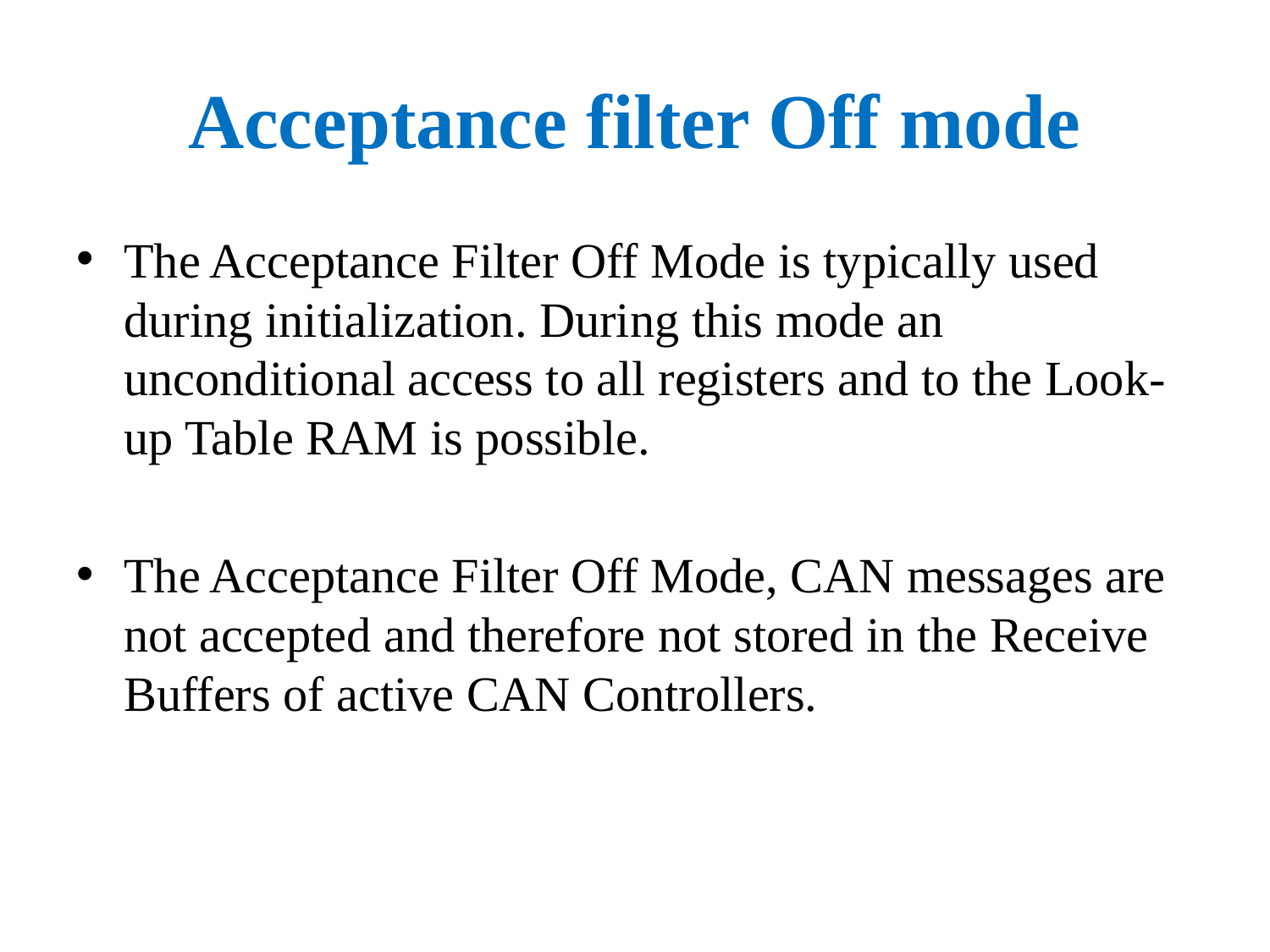

# Acceptance filter Off mode
The Acceptance Filter Off Mode is typically used during initialization. During this mode an unconditional access to all registers and to the Look-up Table RAM is possible.

The Acceptance Filter Off Mode, CAN messages are not accepted and therefore not stored in the Receive Buffers of active CAN Controllers.